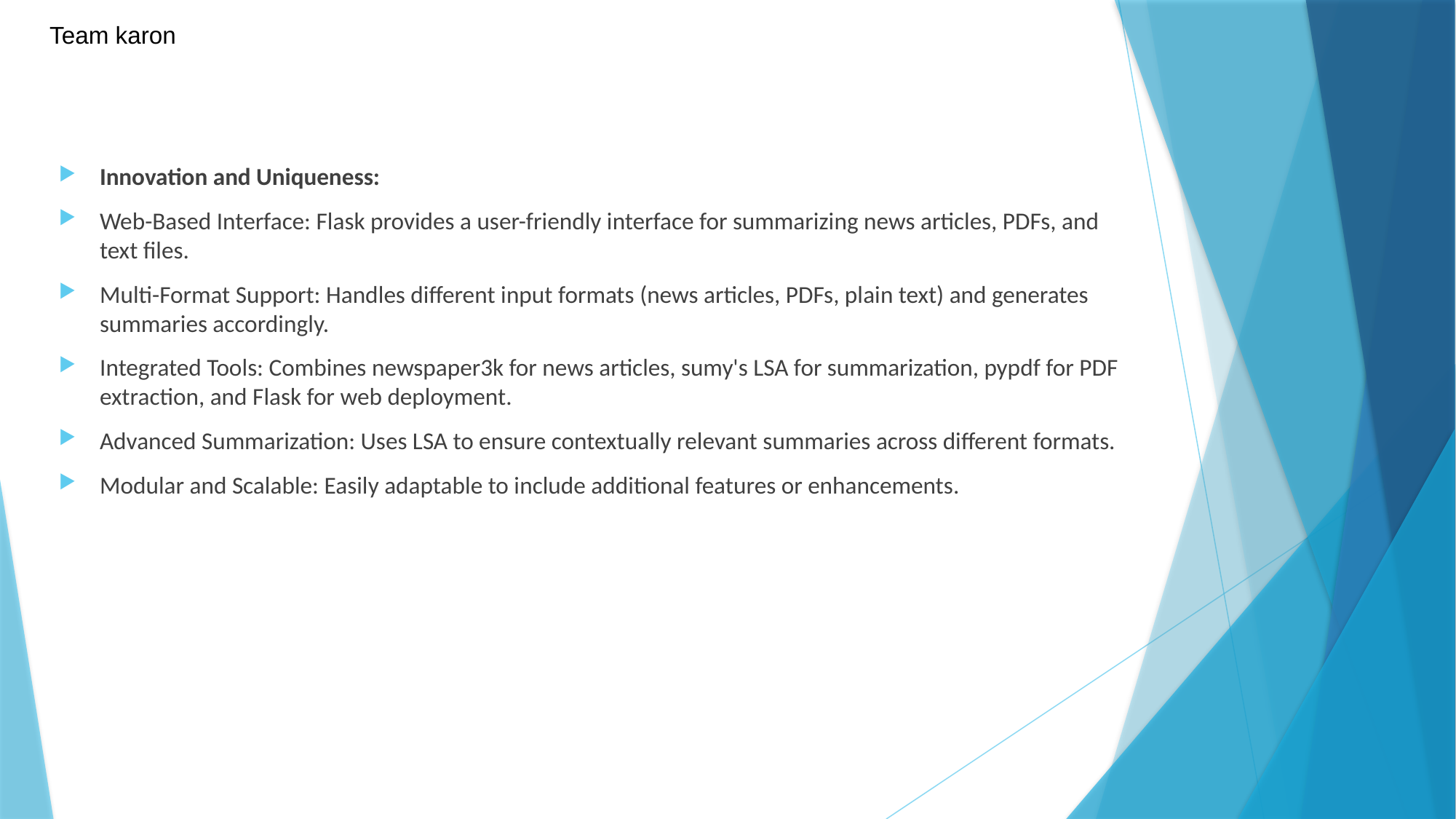

Team karon
Innovation and Uniqueness:
Web-Based Interface: Flask provides a user-friendly interface for summarizing news articles, PDFs, and text files.
Multi-Format Support: Handles different input formats (news articles, PDFs, plain text) and generates summaries accordingly.
Integrated Tools: Combines newspaper3k for news articles, sumy's LSA for summarization, pypdf for PDF extraction, and Flask for web deployment.
Advanced Summarization: Uses LSA to ensure contextually relevant summaries across different formats.
Modular and Scalable: Easily adaptable to include additional features or enhancements.